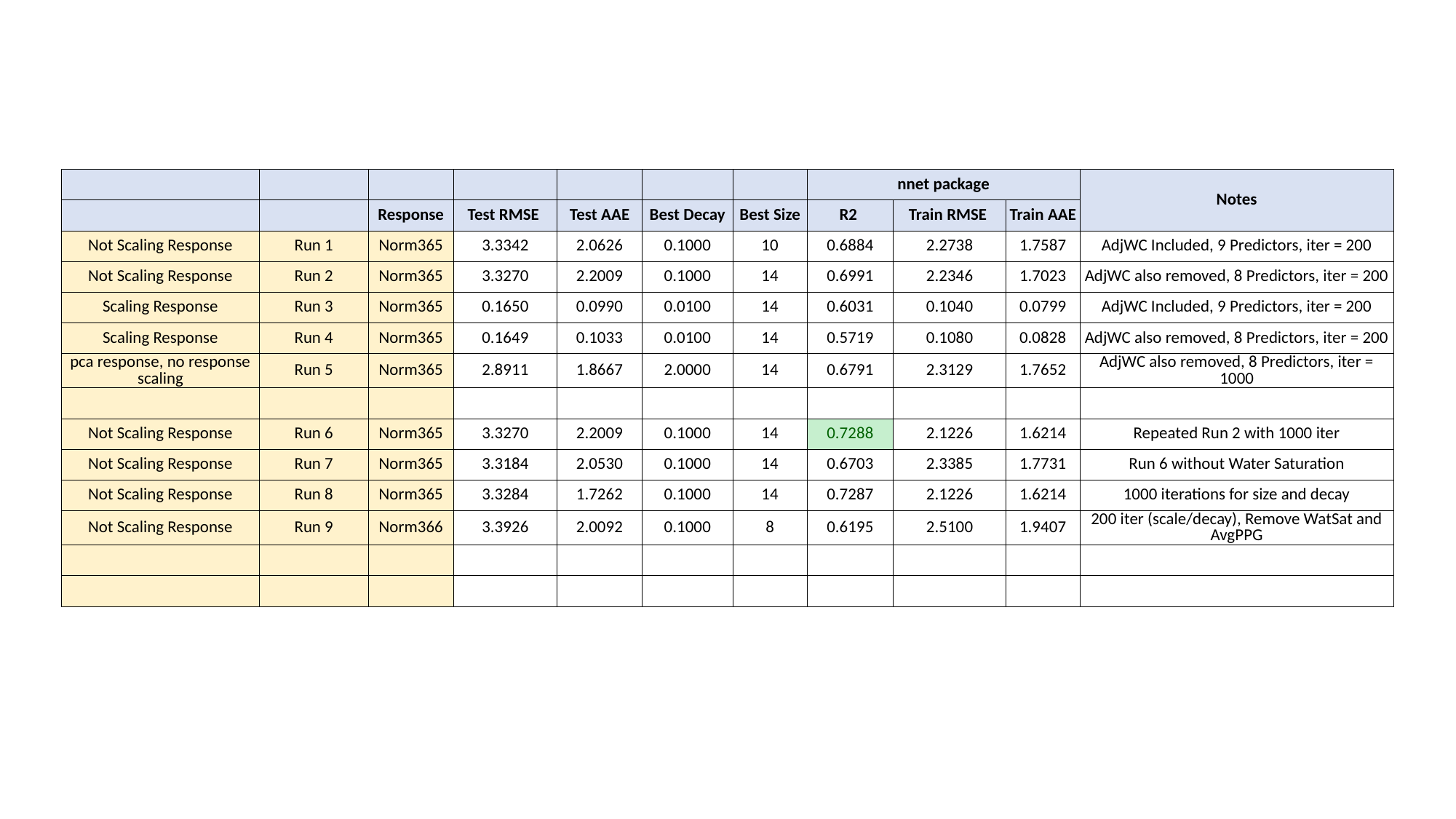

|  |  |  |  |  |  |  | nnet package |  |  | Notes |
| --- | --- | --- | --- | --- | --- | --- | --- | --- | --- | --- |
|  |  | Response | Test RMSE | Test AAE | Best Decay | Best Size | R2 | Train RMSE | Train AAE |  |
| Not Scaling Response | Run 1 | Norm365 | 3.3342 | 2.0626 | 0.1000 | 10 | 0.6884 | 2.2738 | 1.7587 | AdjWC Included, 9 Predictors, iter = 200 |
| Not Scaling Response | Run 2 | Norm365 | 3.3270 | 2.2009 | 0.1000 | 14 | 0.6991 | 2.2346 | 1.7023 | AdjWC also removed, 8 Predictors, iter = 200 |
| Scaling Response | Run 3 | Norm365 | 0.1650 | 0.0990 | 0.0100 | 14 | 0.6031 | 0.1040 | 0.0799 | AdjWC Included, 9 Predictors, iter = 200 |
| Scaling Response | Run 4 | Norm365 | 0.1649 | 0.1033 | 0.0100 | 14 | 0.5719 | 0.1080 | 0.0828 | AdjWC also removed, 8 Predictors, iter = 200 |
| pca response, no response scaling | Run 5 | Norm365 | 2.8911 | 1.8667 | 2.0000 | 14 | 0.6791 | 2.3129 | 1.7652 | AdjWC also removed, 8 Predictors, iter = 1000 |
|  |  |  |  |  |  |  |  |  |  |  |
| Not Scaling Response | Run 6 | Norm365 | 3.3270 | 2.2009 | 0.1000 | 14 | 0.7288 | 2.1226 | 1.6214 | Repeated Run 2 with 1000 iter |
| Not Scaling Response | Run 7 | Norm365 | 3.3184 | 2.0530 | 0.1000 | 14 | 0.6703 | 2.3385 | 1.7731 | Run 6 without Water Saturation |
| Not Scaling Response | Run 8 | Norm365 | 3.3284 | 1.7262 | 0.1000 | 14 | 0.7287 | 2.1226 | 1.6214 | 1000 iterations for size and decay |
| Not Scaling Response | Run 9 | Norm366 | 3.3926 | 2.0092 | 0.1000 | 8 | 0.6195 | 2.5100 | 1.9407 | 200 iter (scale/decay), Remove WatSat and AvgPPG |
|  |  |  |  |  |  |  |  |  |  |  |
|  |  |  |  |  |  |  |  |  |  |  |